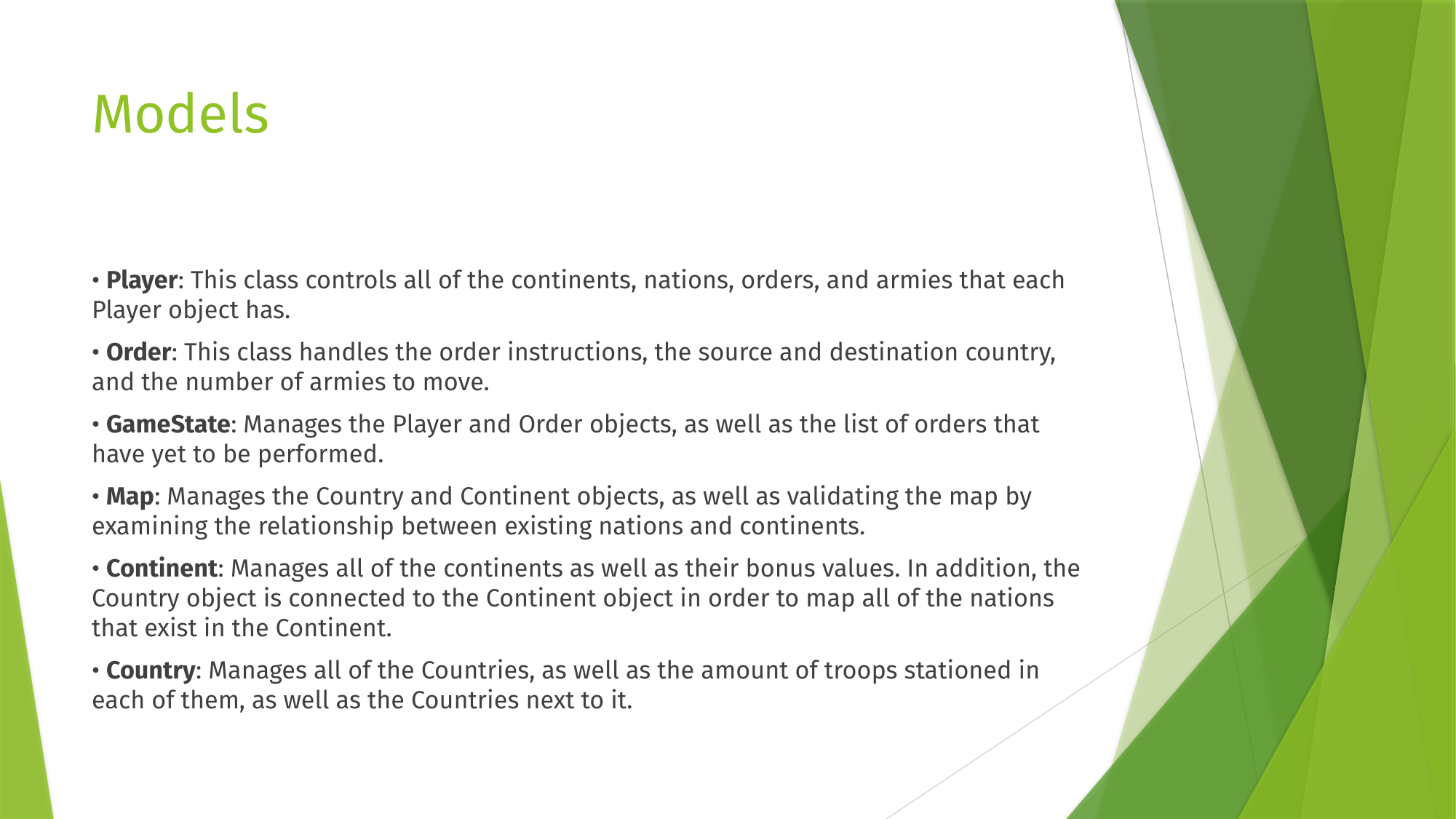

# Models
• Player: This class controls all of the continents, nations, orders, and armies that each Player object has.
• Order: This class handles the order instructions, the source and destination country, and the number of armies to move.
• GameState: Manages the Player and Order objects, as well as the list of orders that have yet to be performed.
• Map: Manages the Country and Continent objects, as well as validating the map by examining the relationship between existing nations and continents.
• Continent: Manages all of the continents as well as their bonus values. In addition, the Country object is connected to the Continent object in order to map all of the nations that exist in the Continent.
• Country: Manages all of the Countries, as well as the amount of troops stationed in each of them, as well as the Countries next to it.